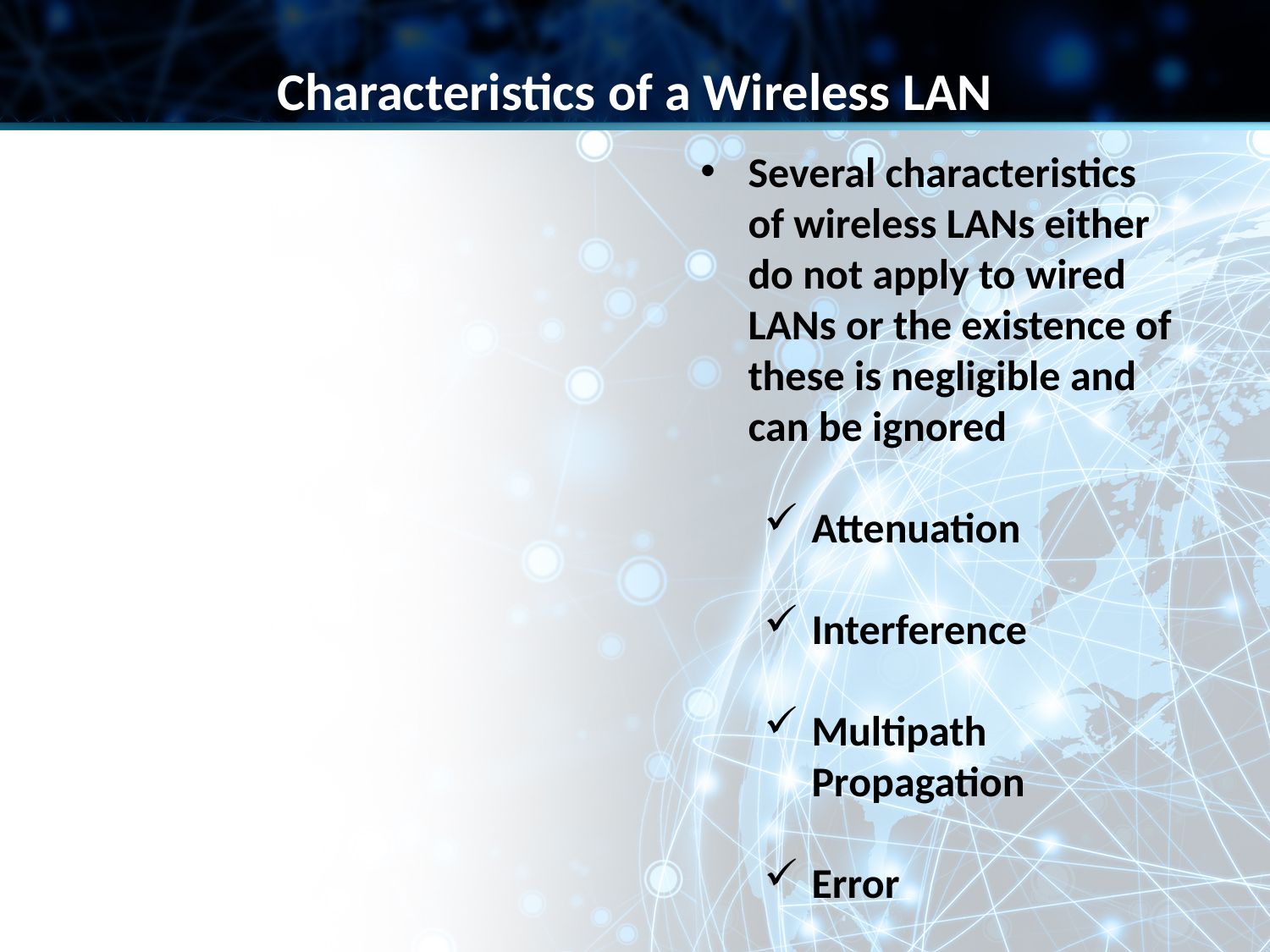

Characteristics of a Wireless LAN
Several characteristics of wireless LANs either do not apply to wired LANs or the existence of these is negligible and can be ignored

Attenuation

Interference

Multipath Propagation

Error